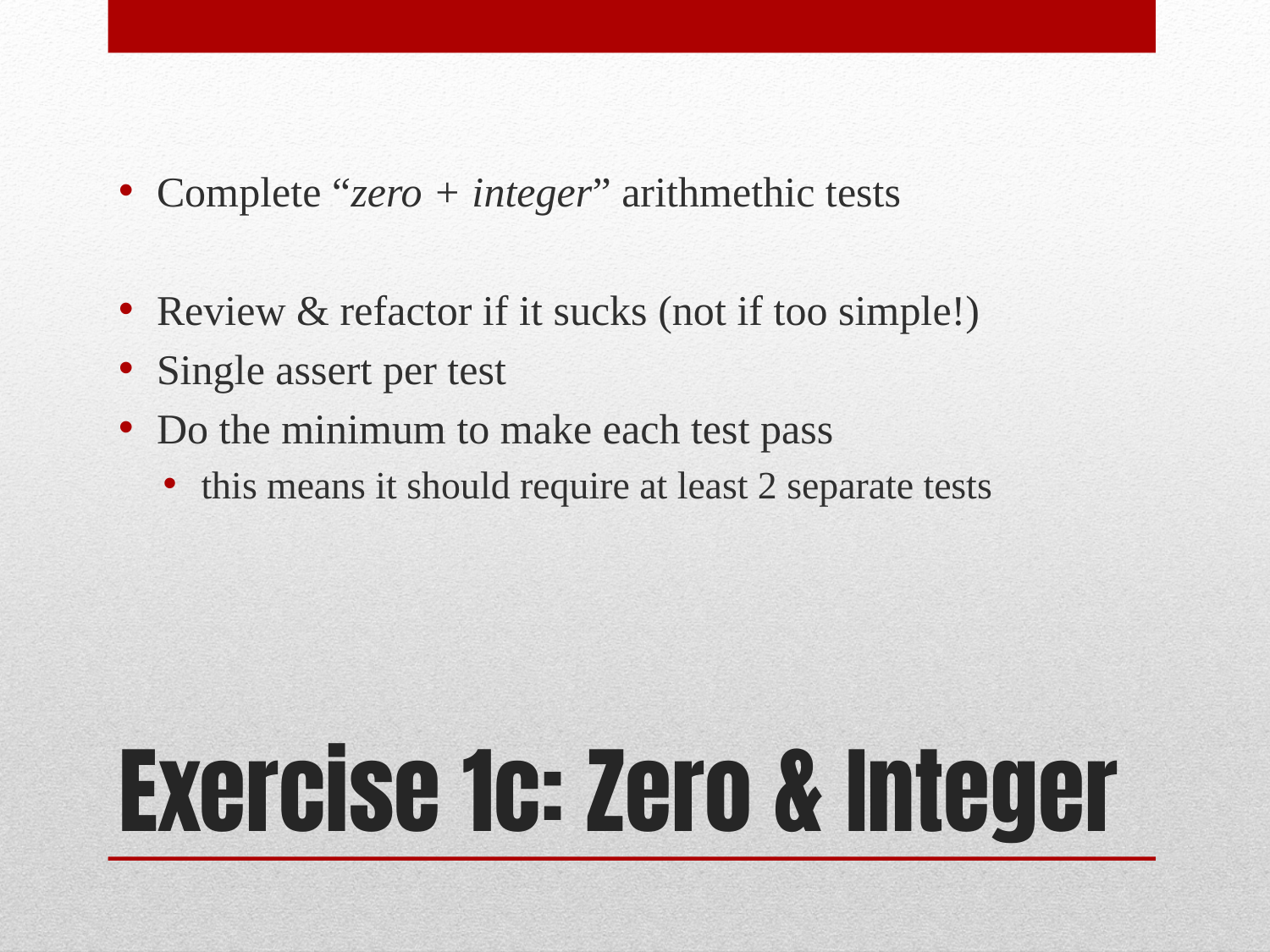

Complete “zero + integer” arithmethic tests

Review & refactor if it sucks (not if too simple!)
Single assert per test
Do the minimum to make each test pass
this means it should require at least 2 separate tests

# Exercise 1c: Zero & Integer